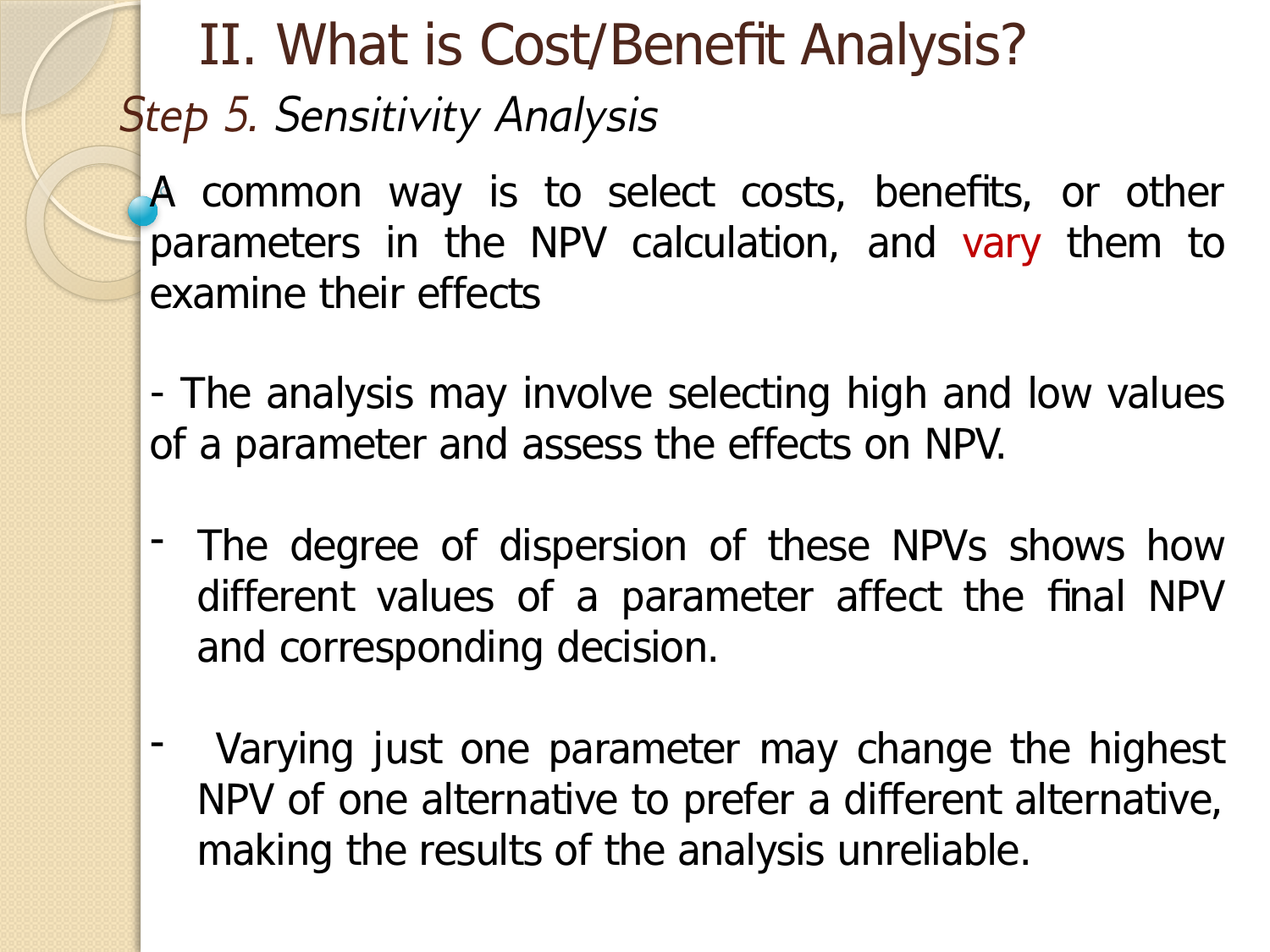

II. What is Cost/Benefit Analysis?
# Step 5. Sensitivity Analysis
A common way is to select costs, benefits, or other parameters in the NPV calculation, and vary them to examine their effects
- The analysis may involve selecting high and low values of a parameter and assess the effects on NPV.

The degree of dispersion of these NPVs shows how different values of a parameter affect the final NPV and corresponding decision.

 Varying just one parameter may change the highest NPV of one alternative to prefer a different alternative, making the results of the analysis unreliable.